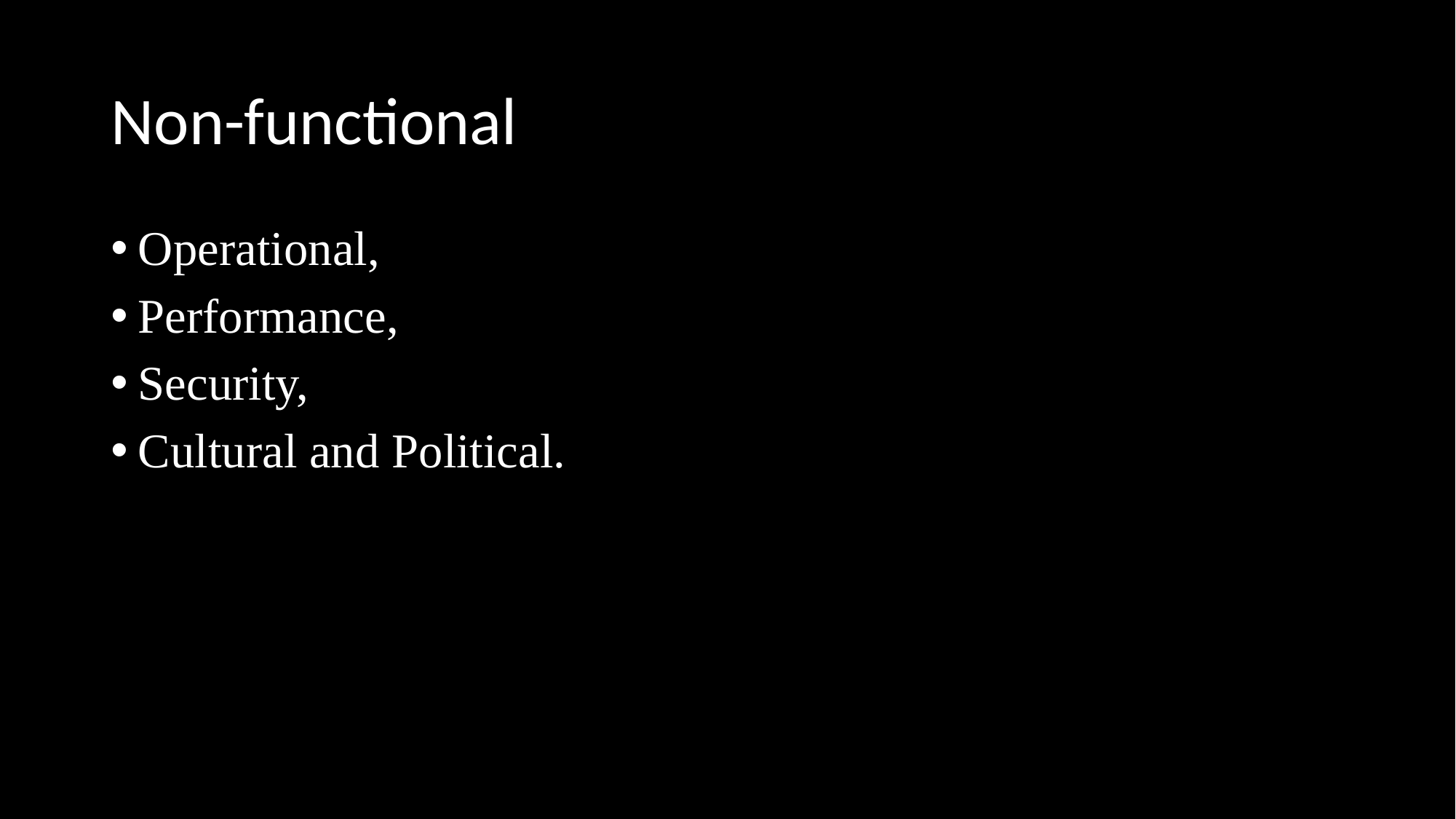

# Non-functional
Operational,
Performance,
Security,
Cultural and Political.